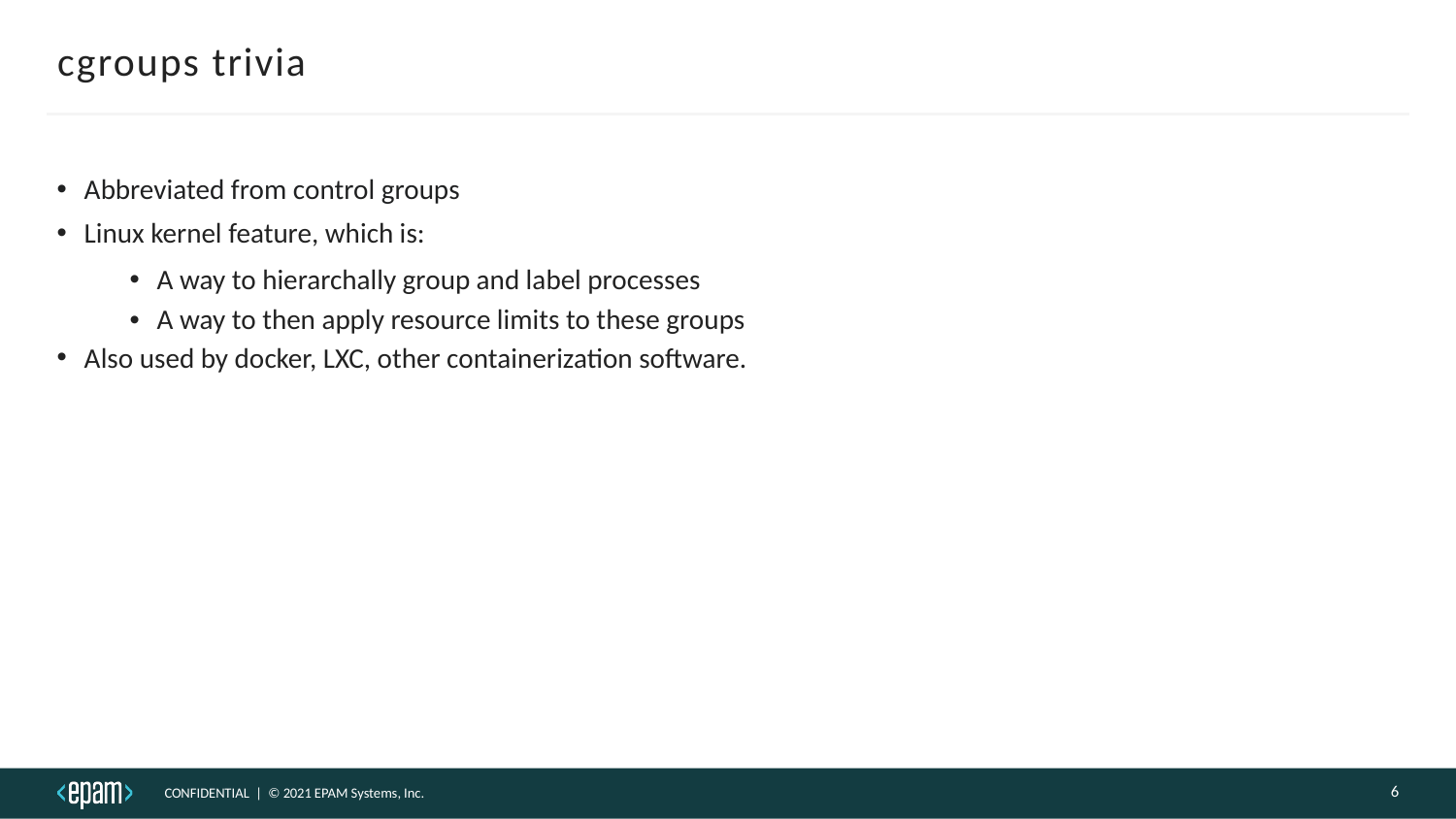

# cgroups trivia
Abbreviated from control groups
Linux kernel feature, which is:
A way to hierarchally group and label processes
A way to then apply resource limits to these groups
Also used by docker, LXC, other containerization software.
6